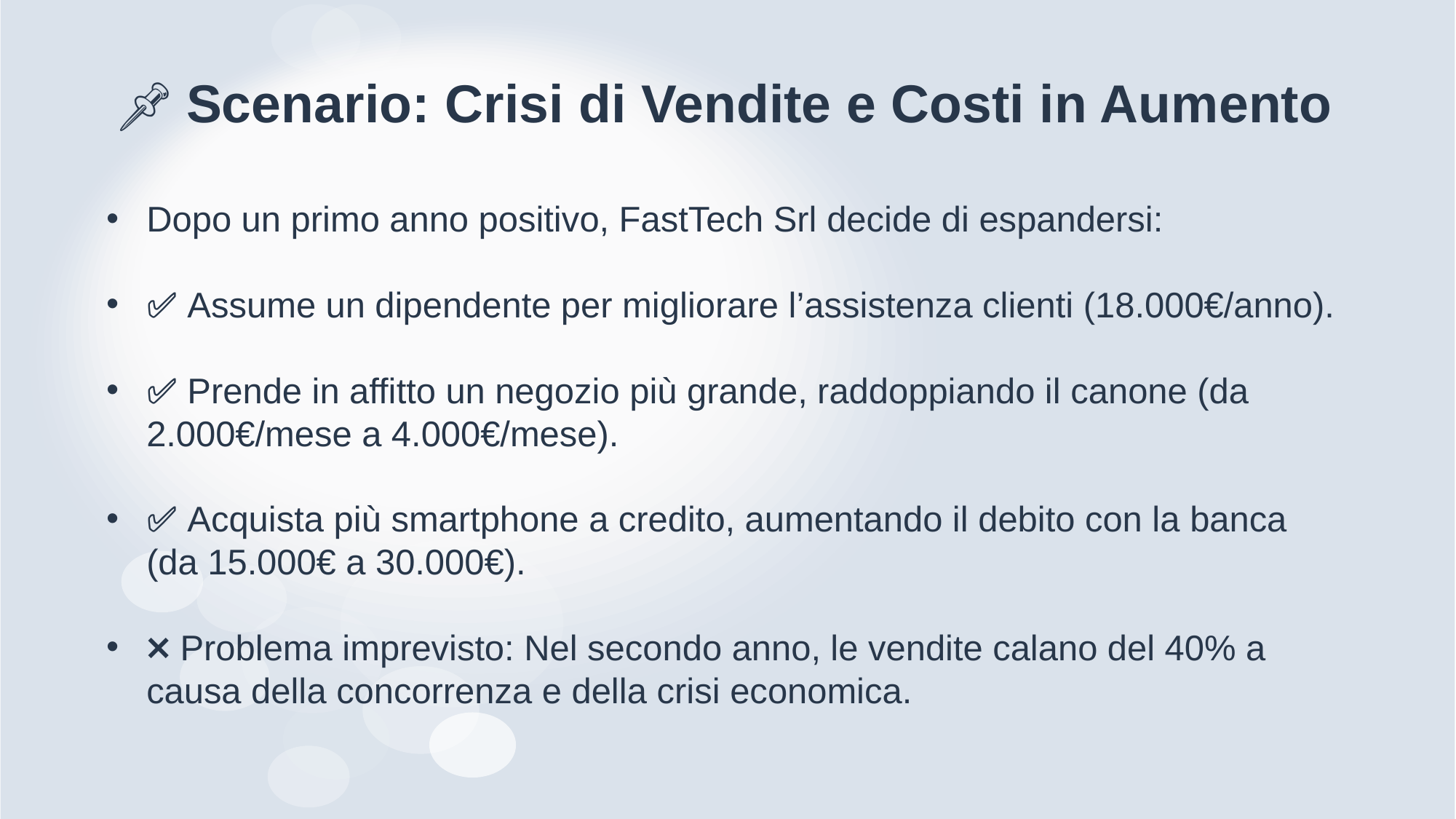

# 📌 Scenario: Crisi di Vendite e Costi in Aumento
Dopo un primo anno positivo, FastTech Srl decide di espandersi:

✅ Assume un dipendente per migliorare l’assistenza clienti (18.000€/anno).

✅ Prende in affitto un negozio più grande, raddoppiando il canone (da 2.000€/mese a 4.000€/mese).

✅ Acquista più smartphone a credito, aumentando il debito con la banca (da 15.000€ a 30.000€).

❌ Problema imprevisto: Nel secondo anno, le vendite calano del 40% a causa della concorrenza e della crisi economica.